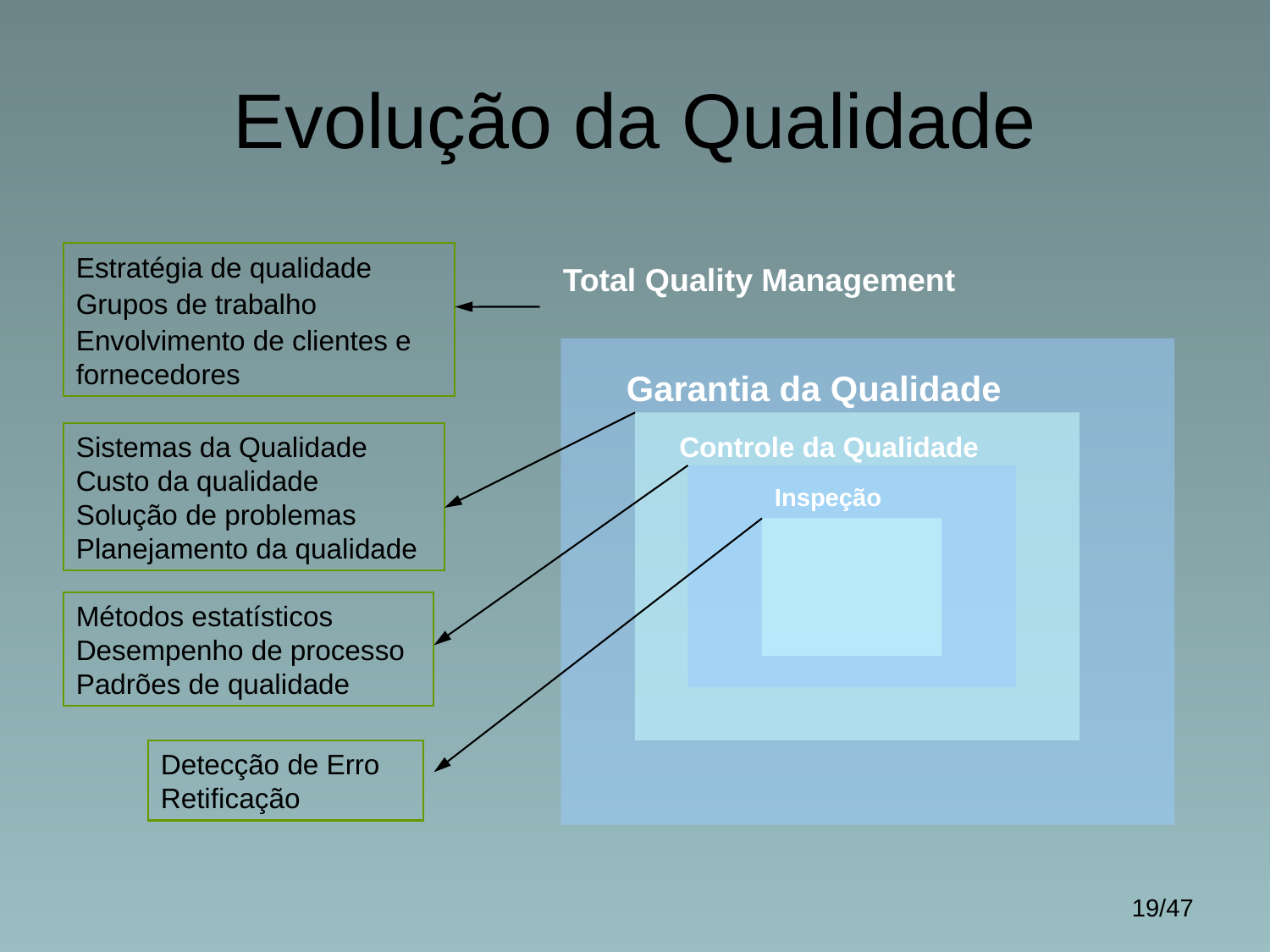

# Evolução da Qualidade
Estratégia de qualidade
Grupos de trabalho
Envolvimento de clientes e fornecedores

Total Quality Management

Garantia da Qualidade

Sistemas da Qualidade
Custo da qualidade
Solução de problemas
Planejamento da qualidade

Controle da Qualidade

Métodos estatísticos
Desempenho de processo
Padrões de qualidade

Inspeção

Detecção de Erro
Retificação

19/47